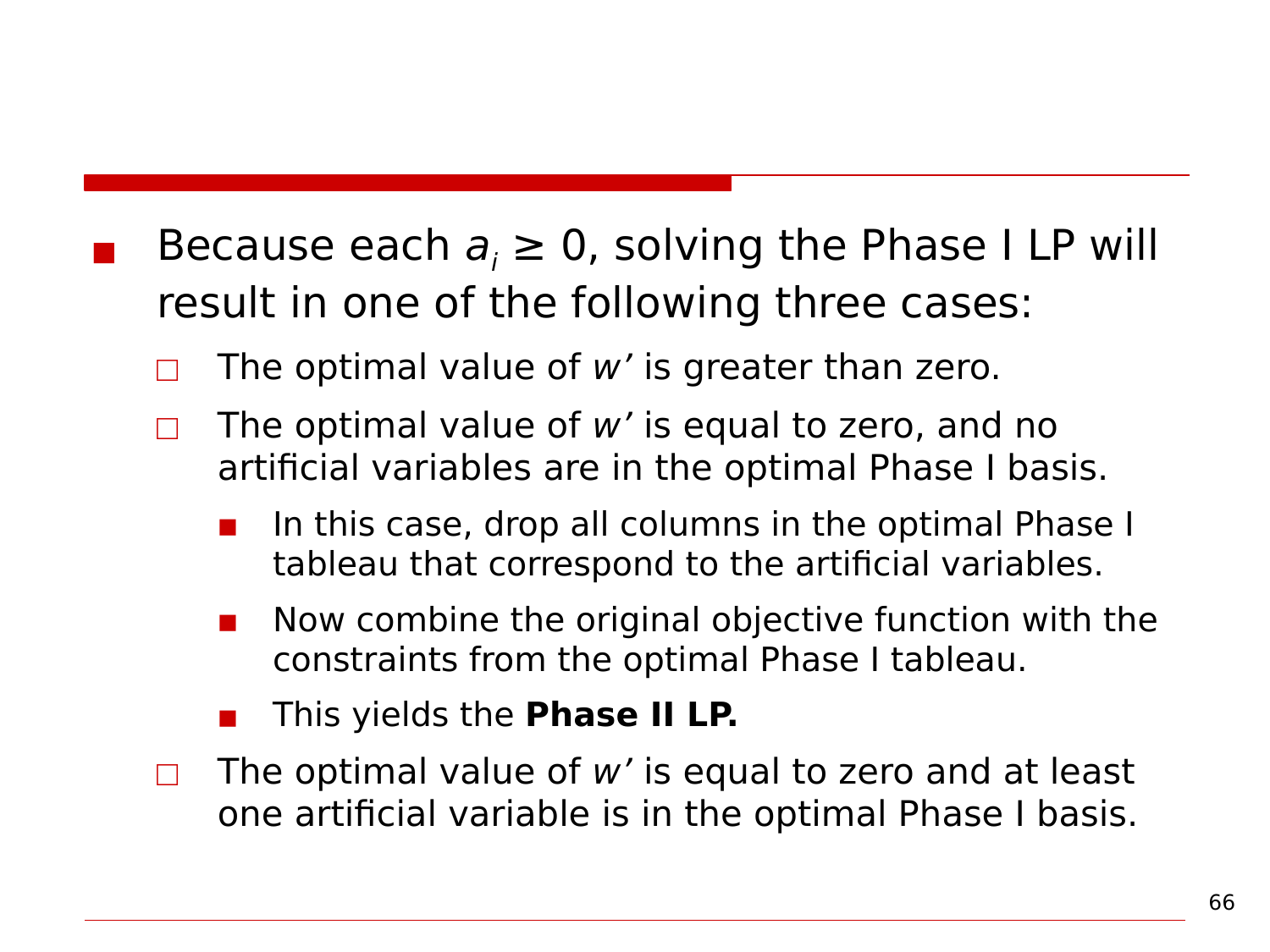

#
Because each ai ≥ 0, solving the Phase I LP will result in one of the following three cases:
The optimal value of w’ is greater than zero.
The optimal value of w’ is equal to zero, and no artificial variables are in the optimal Phase I basis.
In this case, drop all columns in the optimal Phase I tableau that correspond to the artificial variables.
Now combine the original objective function with the constraints from the optimal Phase I tableau.
This yields the Phase II LP.
The optimal value of w’ is equal to zero and at least one artificial variable is in the optimal Phase I basis.